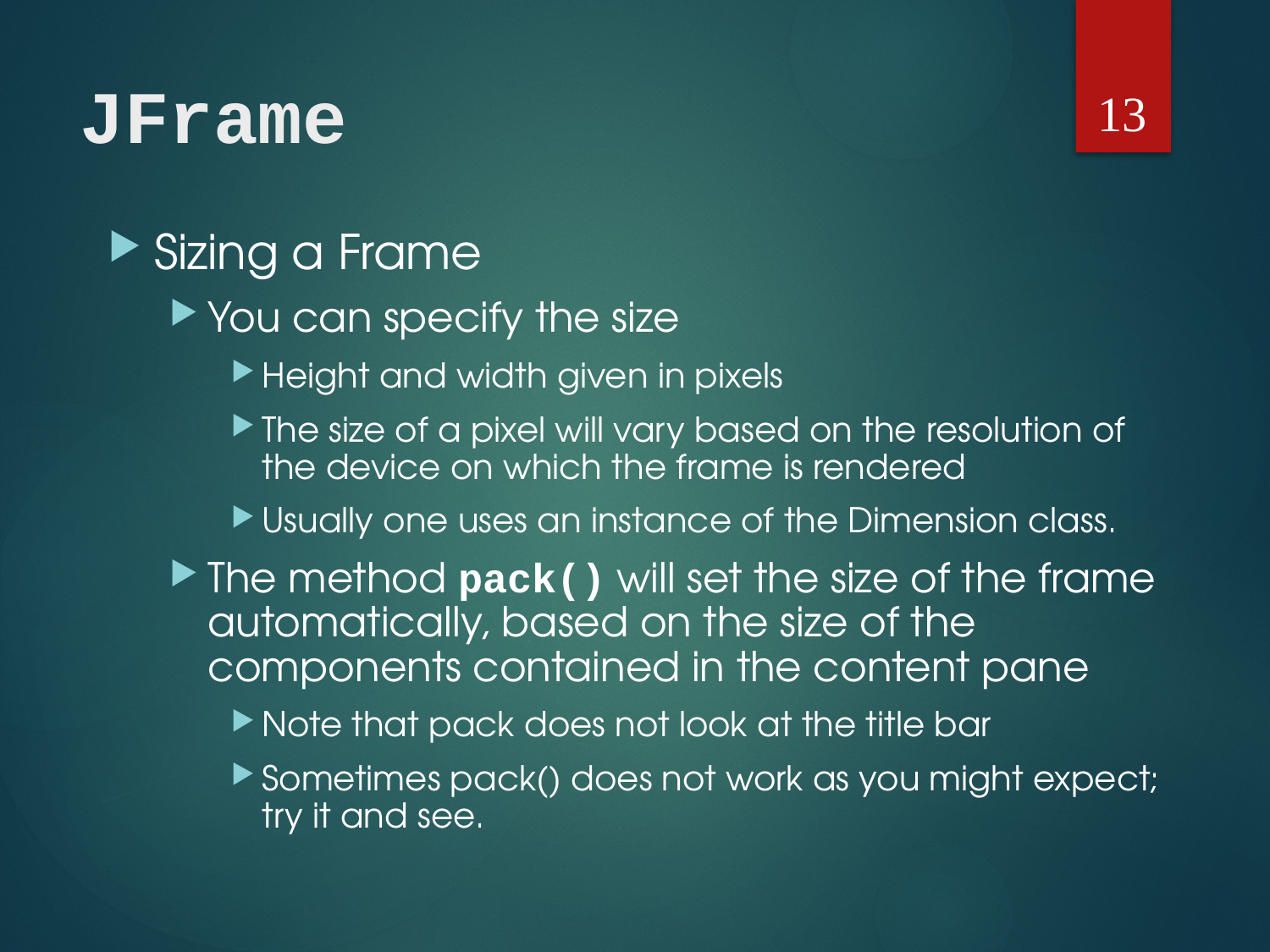

13
# JFrame
Sizing a Frame
You can specify the size
Height and width given in pixels
The size of a pixel will vary based on the resolution of the device on which the frame is rendered
Usually one uses an instance of the Dimension class.
The method pack() will set the size of the frame automatically, based on the size of the components contained in the content pane
Note that pack does not look at the title bar
Sometimes pack() does not work as you might expect; try it and see.